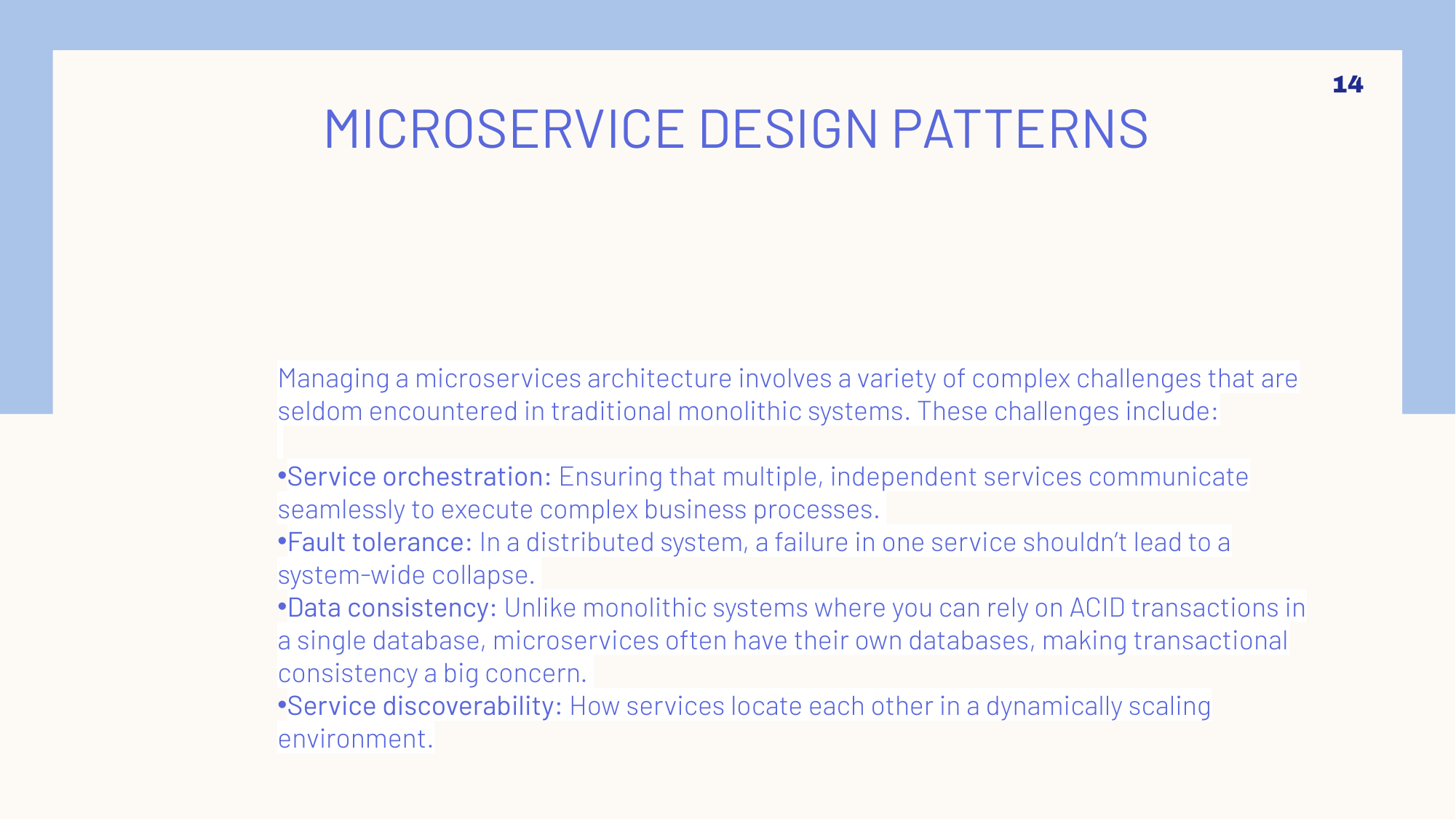

14
# Microservice design Patterns
Managing a microservices architecture involves a variety of complex challenges that are seldom encountered in traditional monolithic systems. These challenges include:

Service orchestration: Ensuring that multiple, independent services communicate seamlessly to execute complex business processes.
Fault tolerance: In a distributed system, a failure in one service shouldn’t lead to a system-wide collapse.
Data consistency: Unlike monolithic systems where you can rely on ACID transactions in a single database, microservices often have their own databases, making transactional consistency a big concern.
Service discoverability: How services locate each other in a dynamically scaling environment.